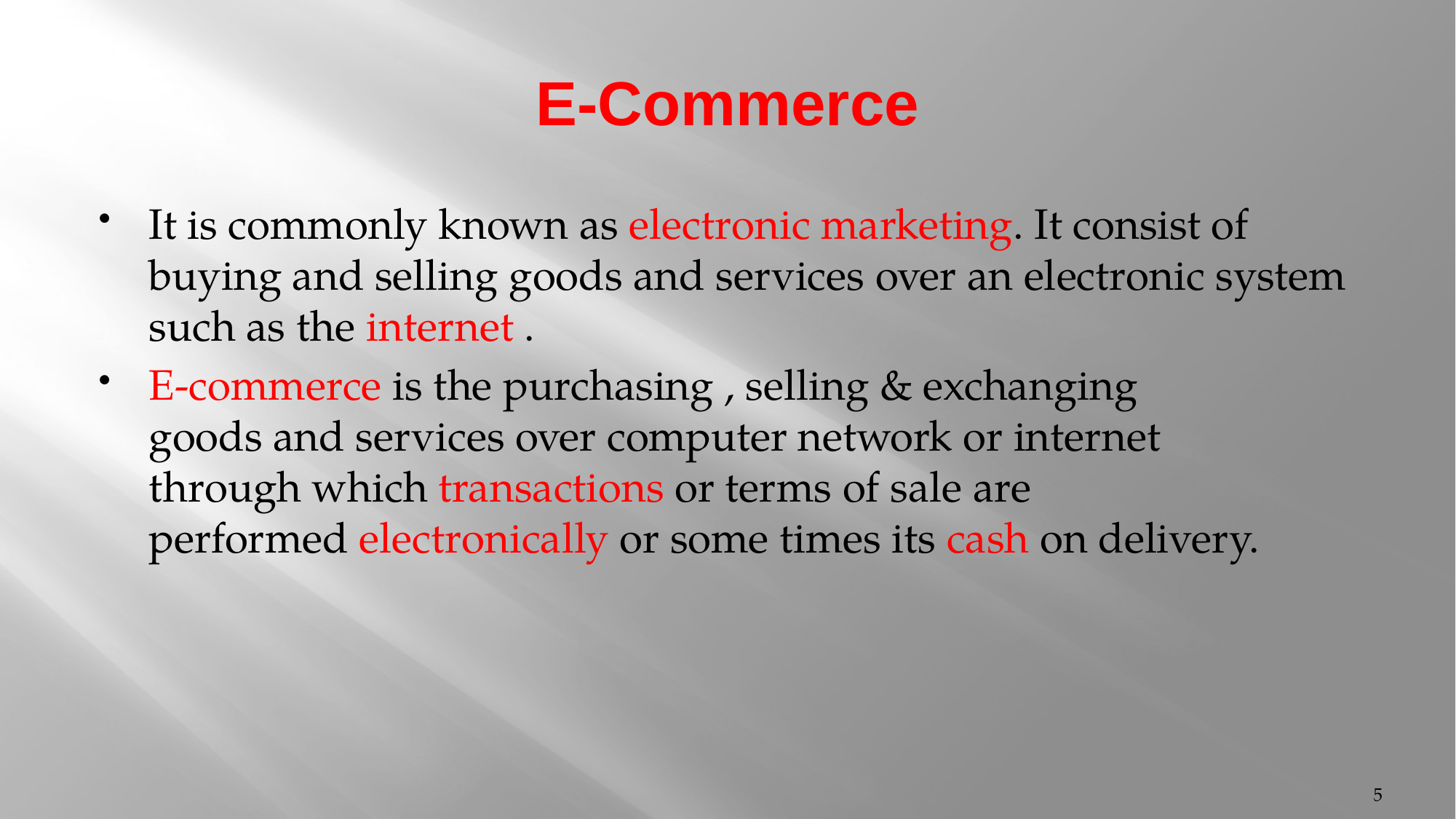

# E-Commerce
It is commonly known as electronic marketing. It consist of buying and selling goods and services over an electronic system such as the internet .
E-commerce is the purchasing , selling & exchanging
goods and services over computer network or internet
through which transactions or terms of sale are
performed electronically or some times its cash on delivery.
5